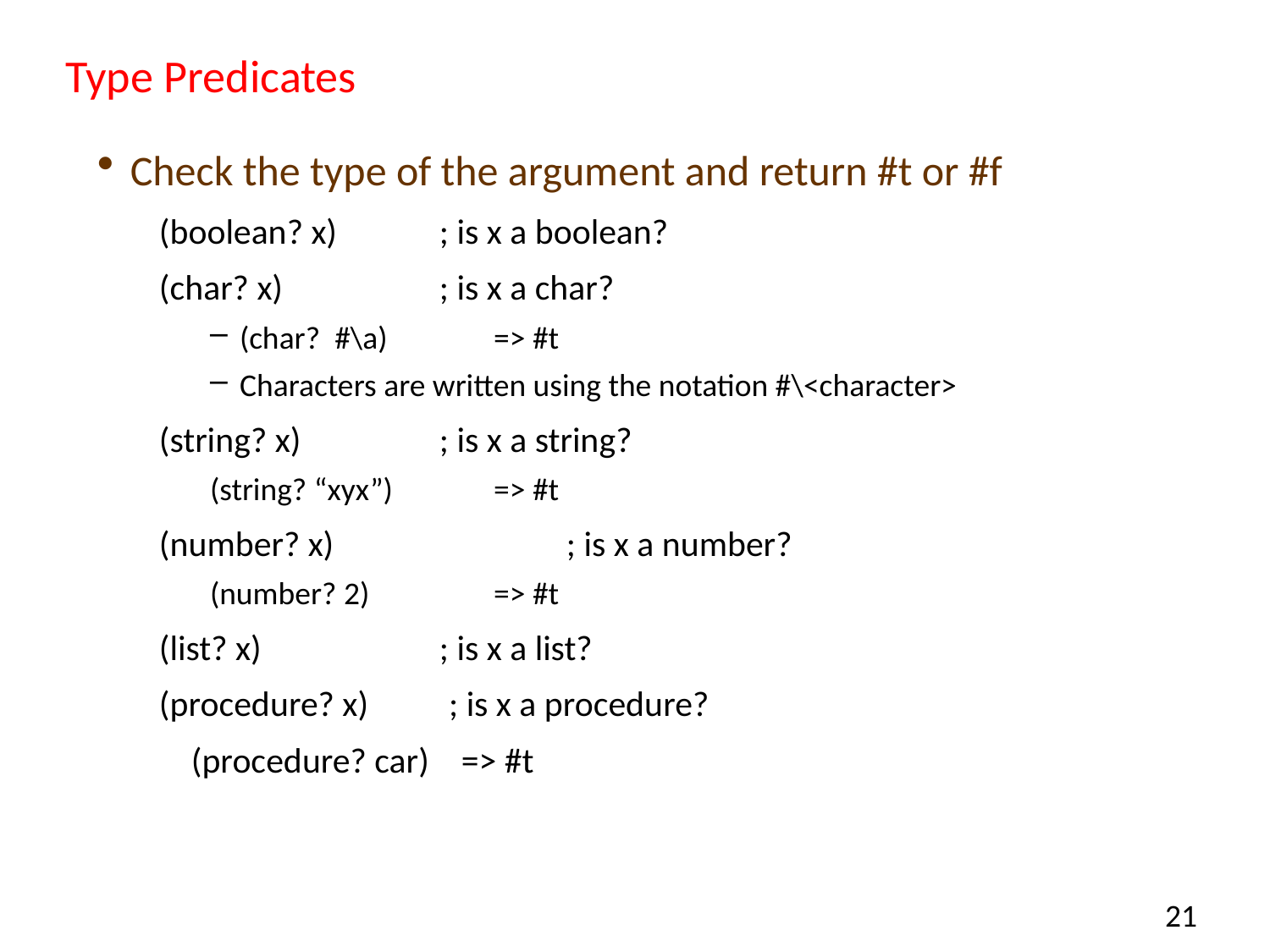

# Type Predicates
Check the type of the argument and return #t or #f
(boolean? x)	; is x a boolean?
(char? x)		; is x a char?
(char?  #\a)      	=> #t
Characters are written using the notation #\<character>
(string? x)		; is x a string?
(string? “xyx”)  	=> #t
(number? x)		; is x a number?
(number? 2)	=> #t
(list? x)		; is x a list?
(procedure? x)          ; is x a procedure?
    (procedure? car)    => #t
21